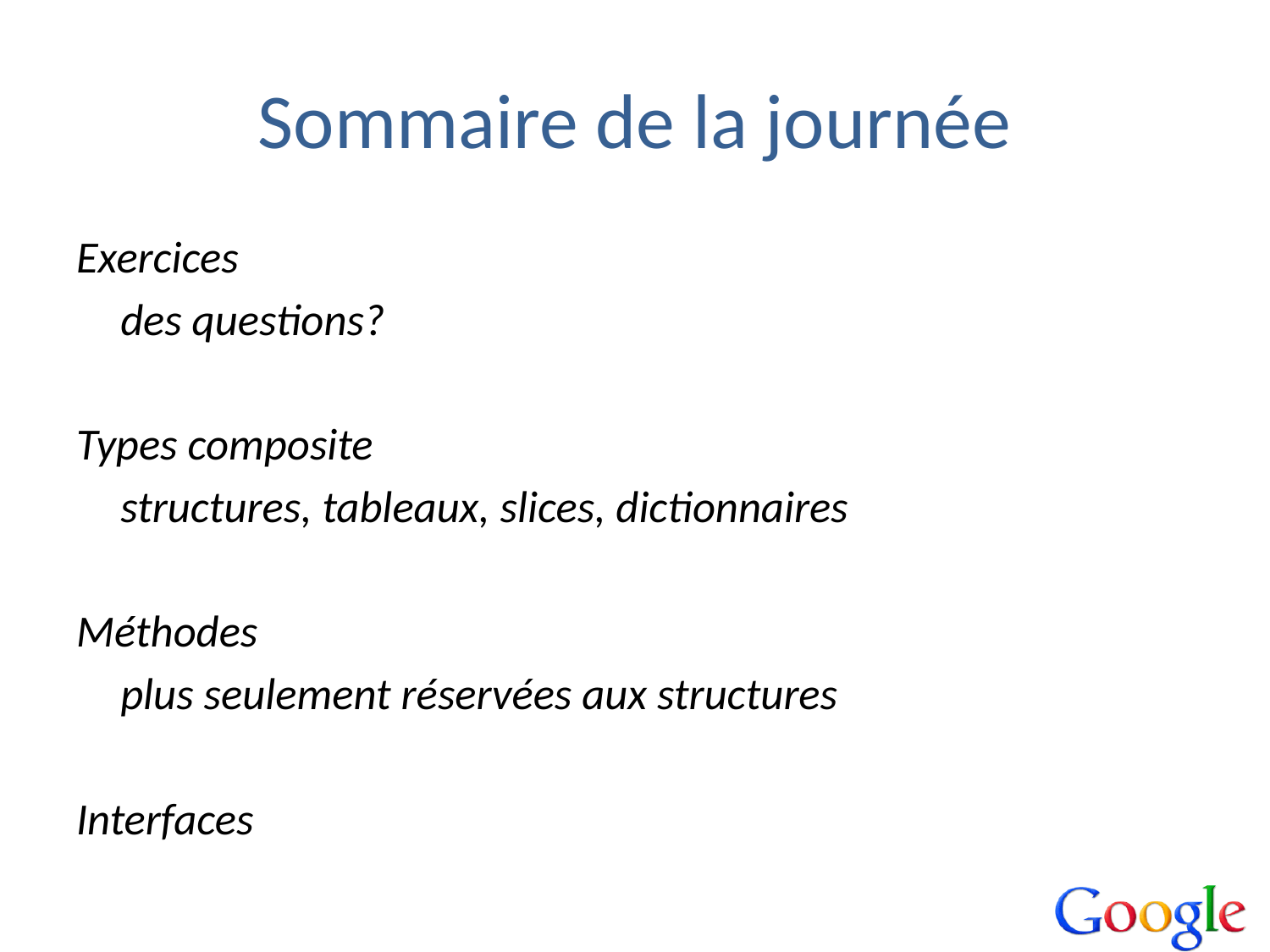

# Sommaire de la journée
Exercices
	des questions?

Types composite
	structures, tableaux, slices, dictionnaires

Méthodes
	plus seulement réservées aux structures

Interfaces